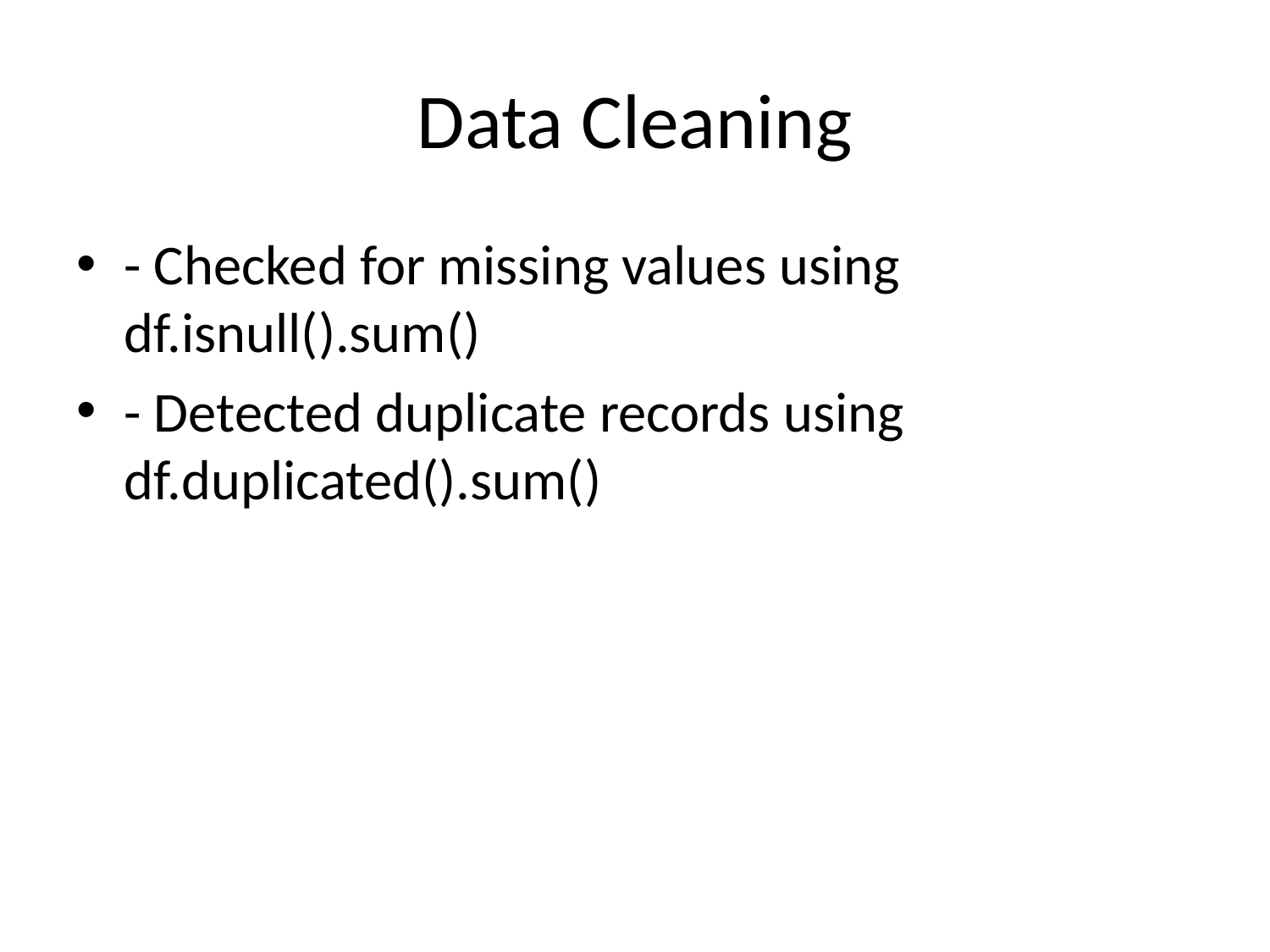

# Data Cleaning
- Checked for missing values using df.isnull().sum()
- Detected duplicate records using df.duplicated().sum()